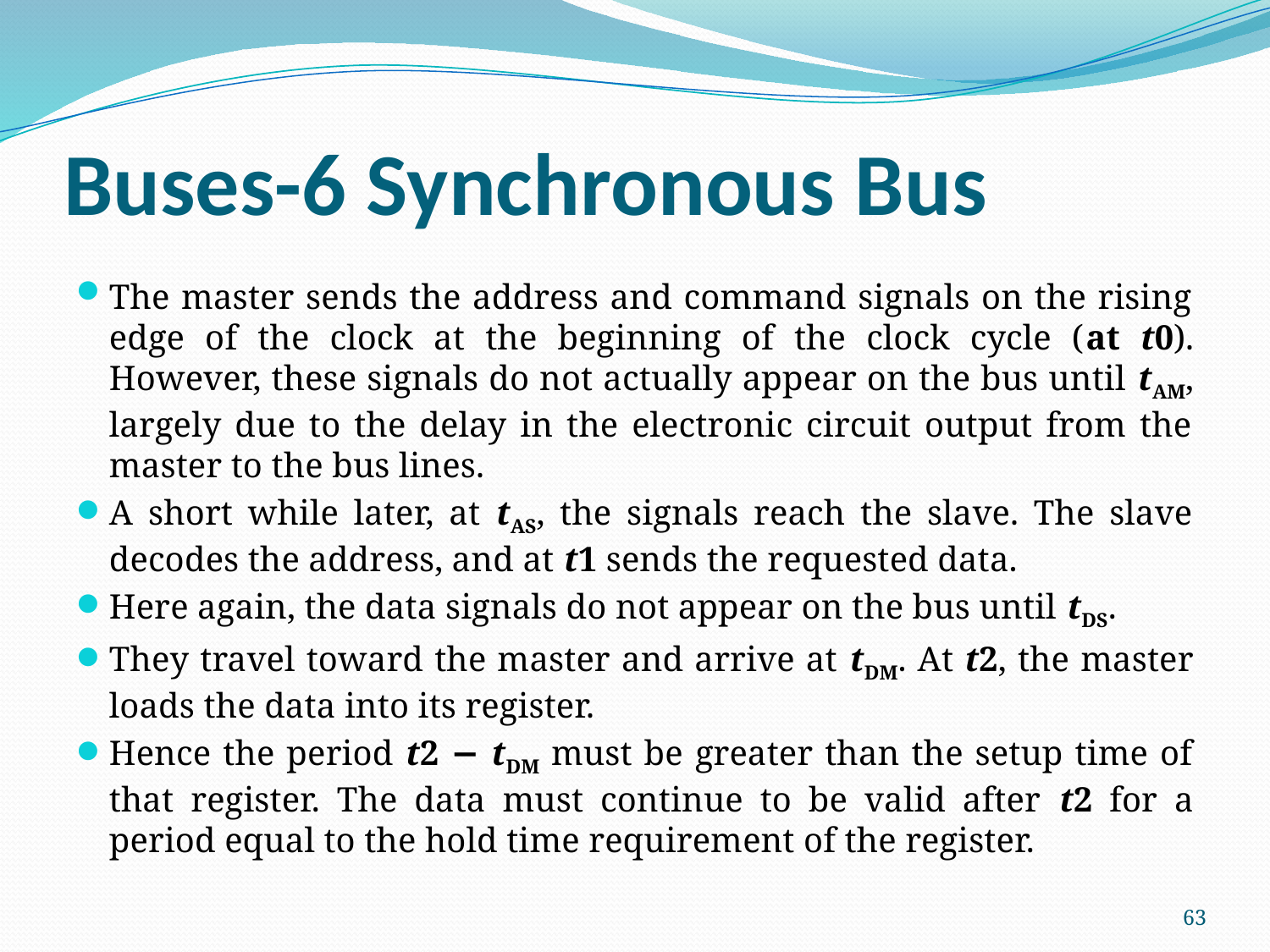

# Buses-6 Synchronous Bus
The master sends the address and command signals on the rising edge of the clock at the beginning of the clock cycle (at t0). However, these signals do not actually appear on the bus until tAM, largely due to the delay in the electronic circuit output from the master to the bus lines.
A short while later, at tAS, the signals reach the slave. The slave decodes the address, and at t1 sends the requested data.
Here again, the data signals do not appear on the bus until tDS.
They travel toward the master and arrive at tDM. At t2, the master loads the data into its register.
Hence the period t2 − tDM must be greater than the setup time of that register. The data must continue to be valid after t2 for a period equal to the hold time requirement of the register.
63